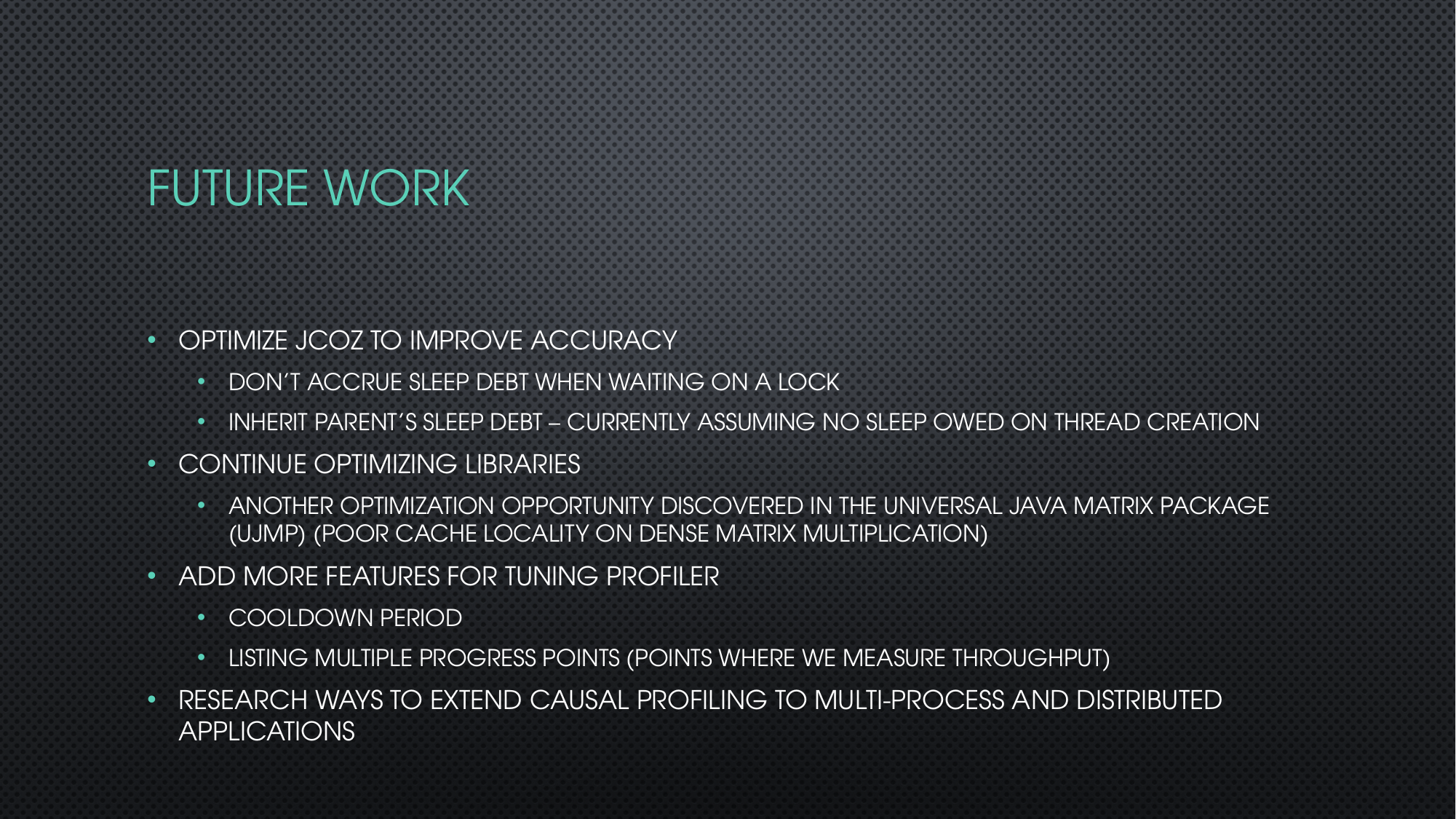

# Future work
Optimize JCOZ to improve accuracy
Don’t accrue sleep debt when waiting on a lock
Inherit parent’s sleep debt – currently assuming no sleep owed on thread creation
Continue optimizing libraries
Another optimization opportunity discovered in the Universal Java Matrix Package (UJMP) (poor cache locality on dense matrix multiplication)
Add more features for tuning profiler
Cooldown period
Listing multiple progress points (points where we measure throughput)
Research ways to extend causal profiling to multi-process and distributed applications